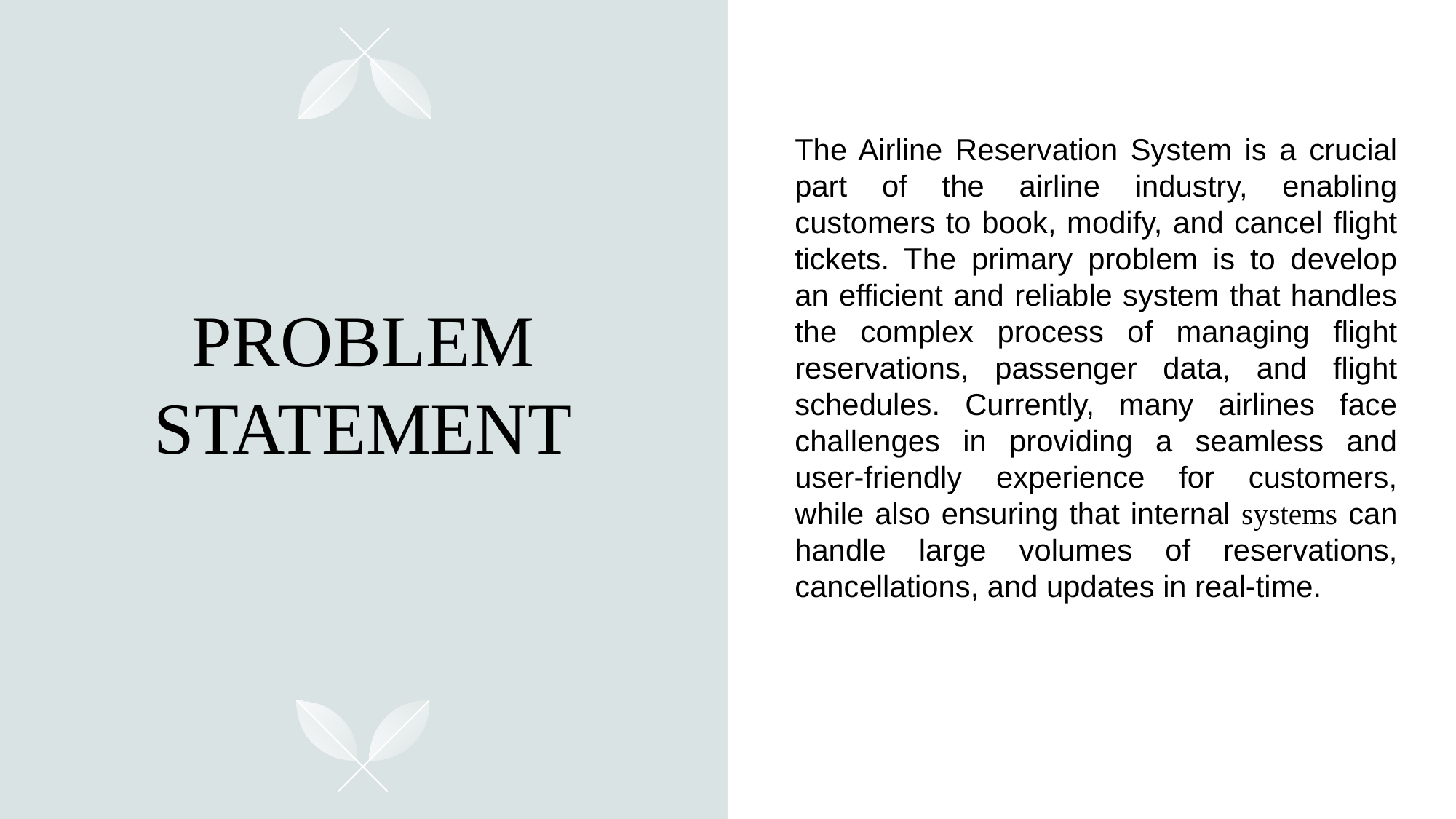

# PROBLEM STATEMENT
The Airline Reservation System is a crucial part of the airline industry, enabling customers to book, modify, and cancel flight tickets. The primary problem is to develop an efficient and reliable system that handles the complex process of managing flight reservations, passenger data, and flight schedules. Currently, many airlines face challenges in providing a seamless and user-friendly experience for customers, while also ensuring that internal systems can handle large volumes of reservations, cancellations, and updates in real-time.